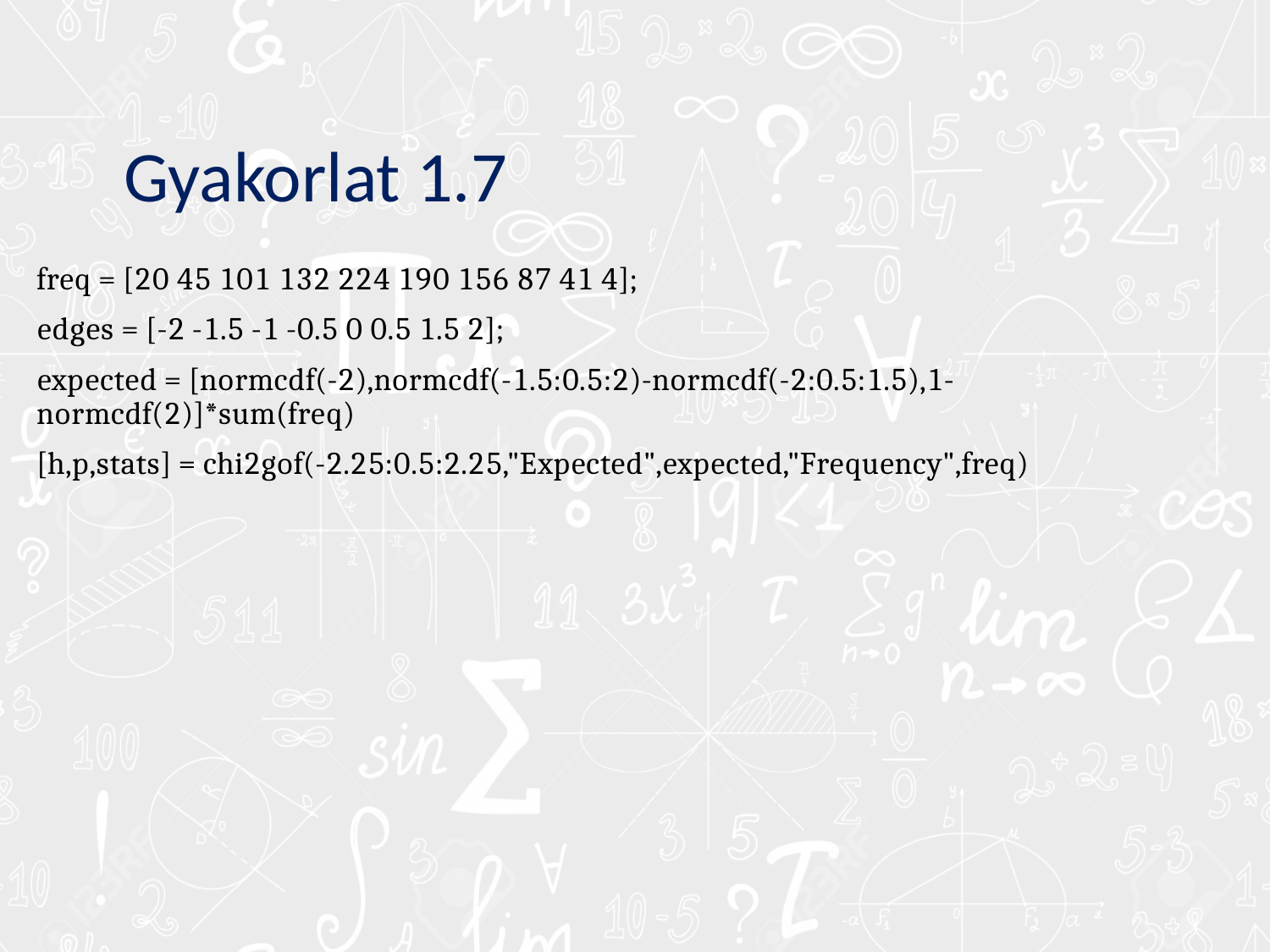

# Gyakorlat 1.7
freq = [20 45 101 132 224 190 156 87 41 4];
edges = [-2 -1.5 -1 -0.5 0 0.5 1.5 2];
expected = [normcdf(-2),normcdf(-1.5:0.5:2)-normcdf(-2:0.5:1.5),1-normcdf(2)]*sum(freq)
[h,p,stats] = chi2gof(-2.25:0.5:2.25,"Expected",expected,"Frequency",freq)